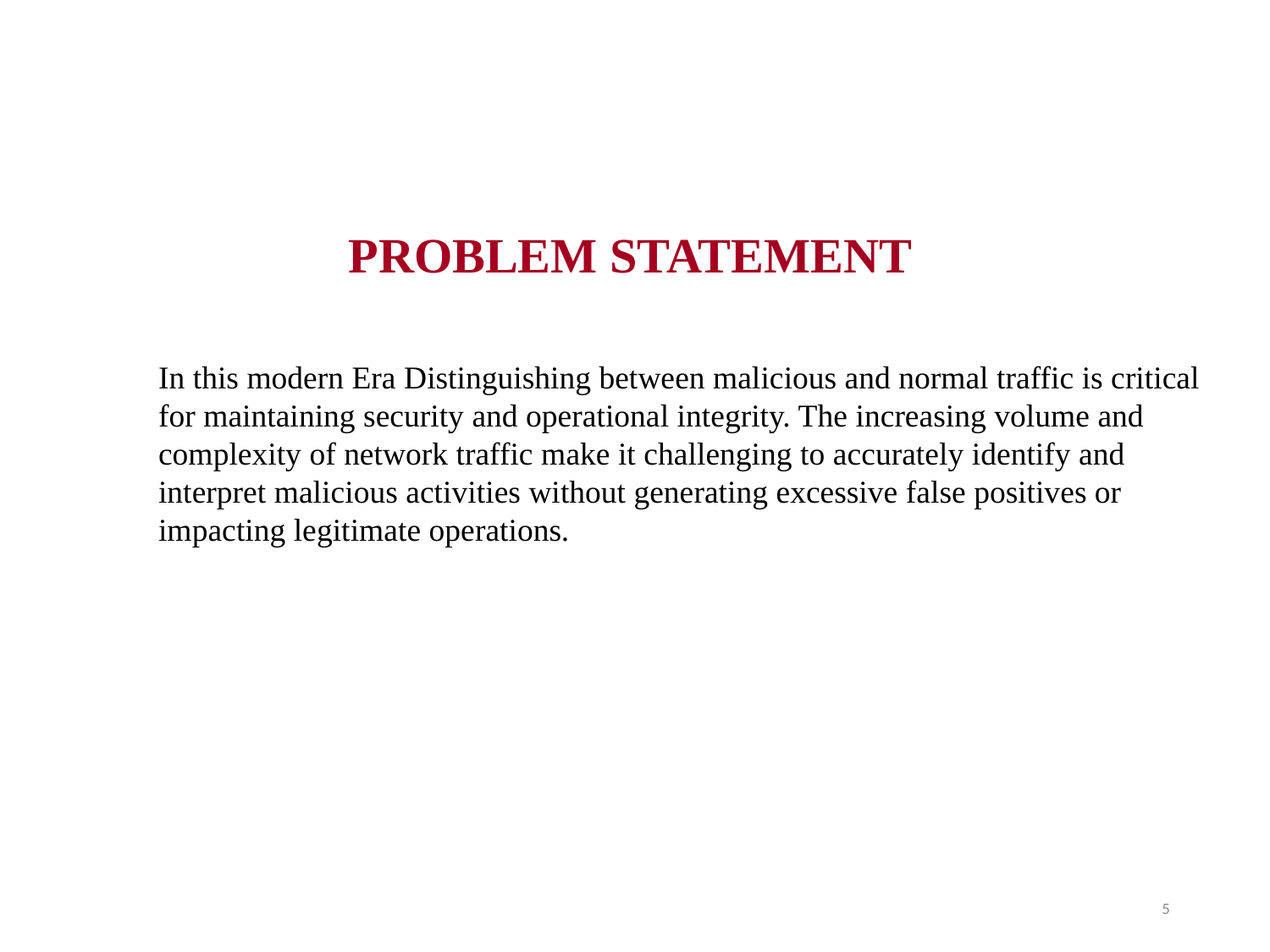

# PROBLEM STATEMENT
In this modern Era Distinguishing between malicious and normal traffic is critical for maintaining security and operational integrity. The increasing volume and complexity of network traffic make it challenging to accurately identify and interpret malicious activities without generating excessive false positives or impacting legitimate operations.
5